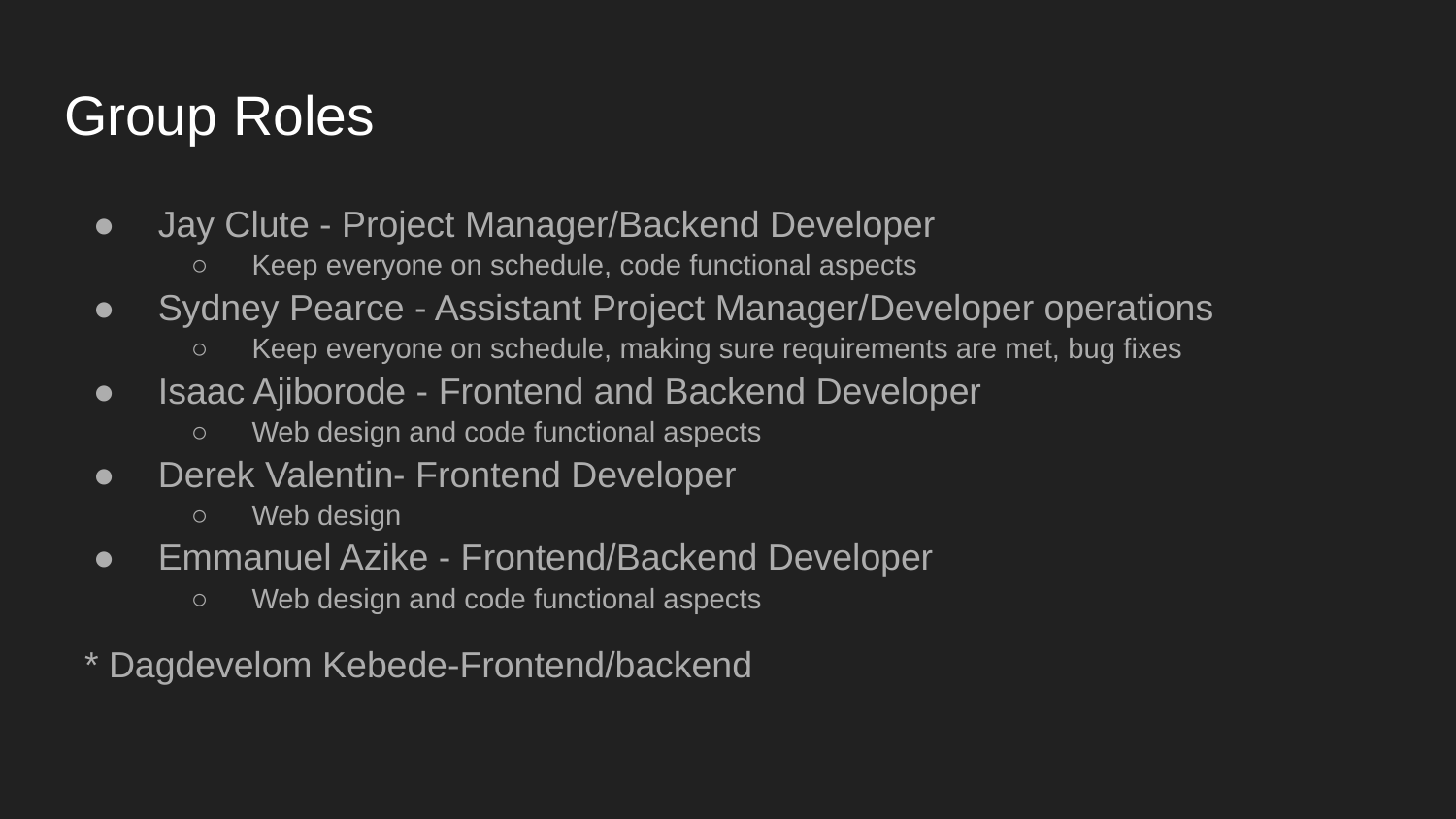

# Group Roles
Jay Clute - Project Manager/Backend Developer
Keep everyone on schedule, code functional aspects
Sydney Pearce - Assistant Project Manager/Developer operations
Keep everyone on schedule, making sure requirements are met, bug fixes
Isaac Ajiborode - Frontend and Backend Developer
Web design and code functional aspects
Derek Valentin- Frontend Developer
Web design
Emmanuel Azike - Frontend/Backend Developer
Web design and code functional aspects
  * Dagdevelom Kebede-Frontend/backend